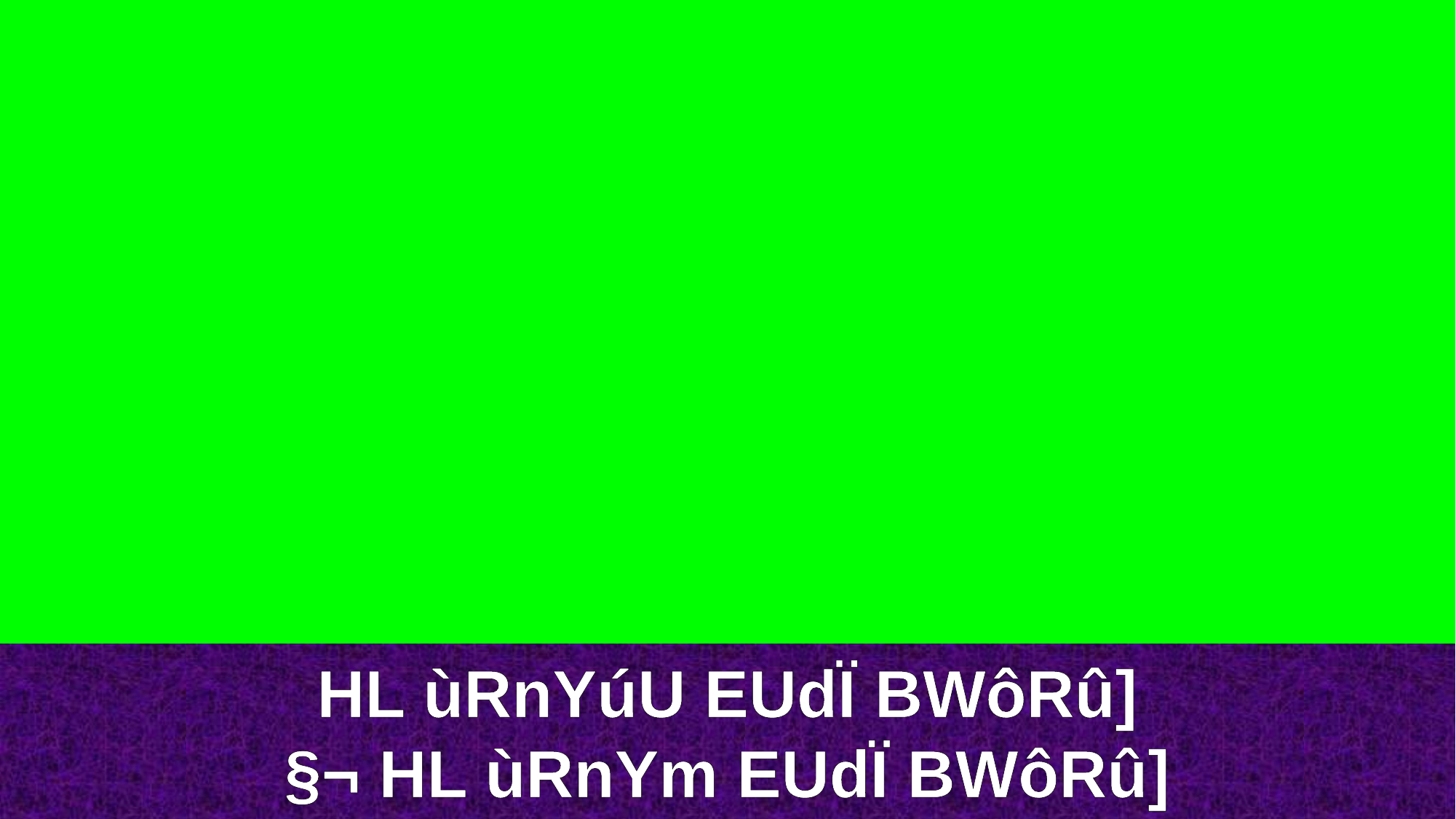

HL ùRnYúU EUdÏ BWôRû]
§¬ HL ùRnYm EUdÏ BWôRû]